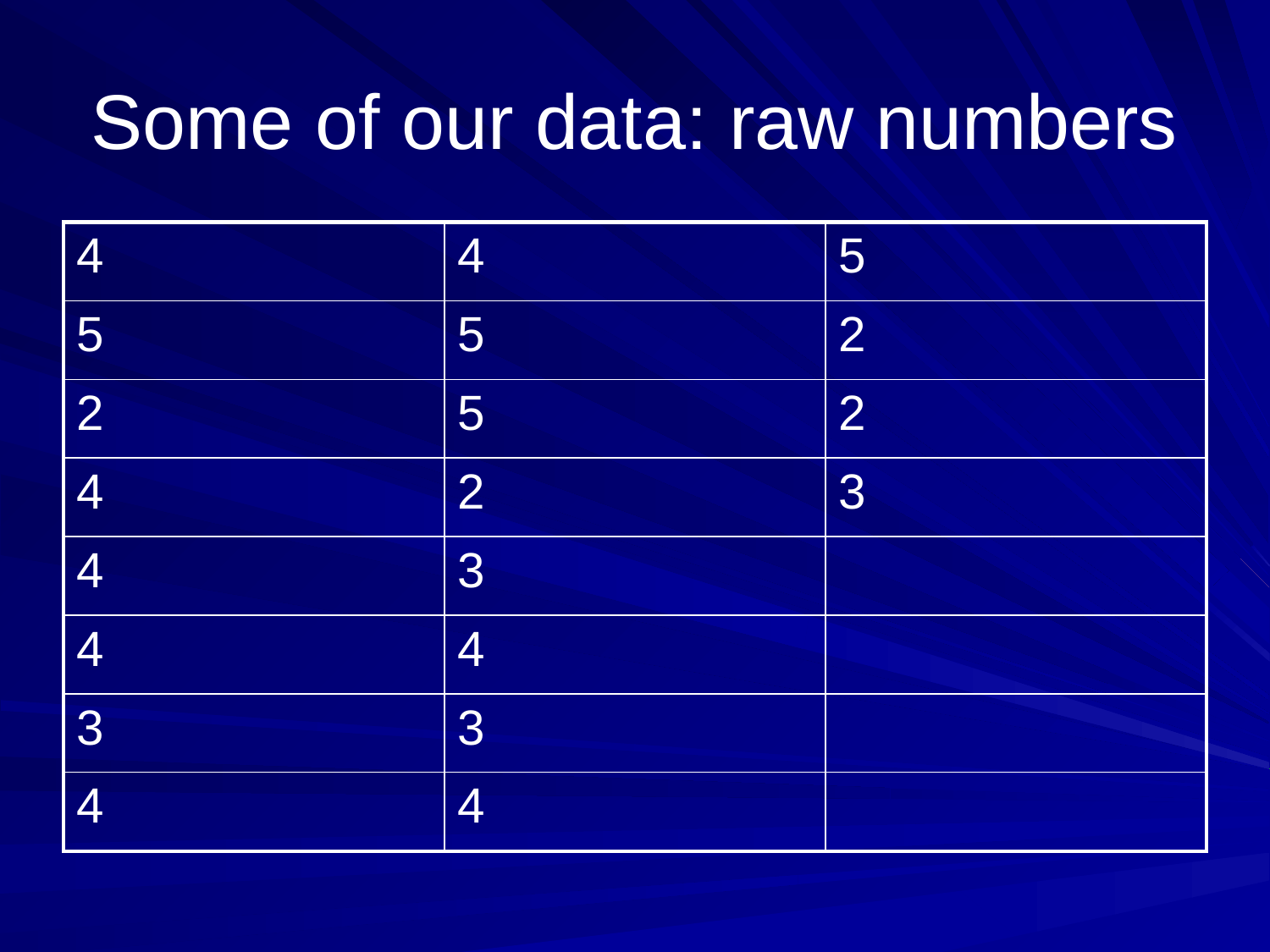

# Some of our data: raw numbers
| 4 | 4 | 5 |
| --- | --- | --- |
| 5 | 5 | 2 |
| 2 | 5 | 2 |
| 4 | 2 | 3 |
| 4 | 3 |  |
| 4 | 4 |  |
| 3 | 3 |  |
| 4 | 4 |  |